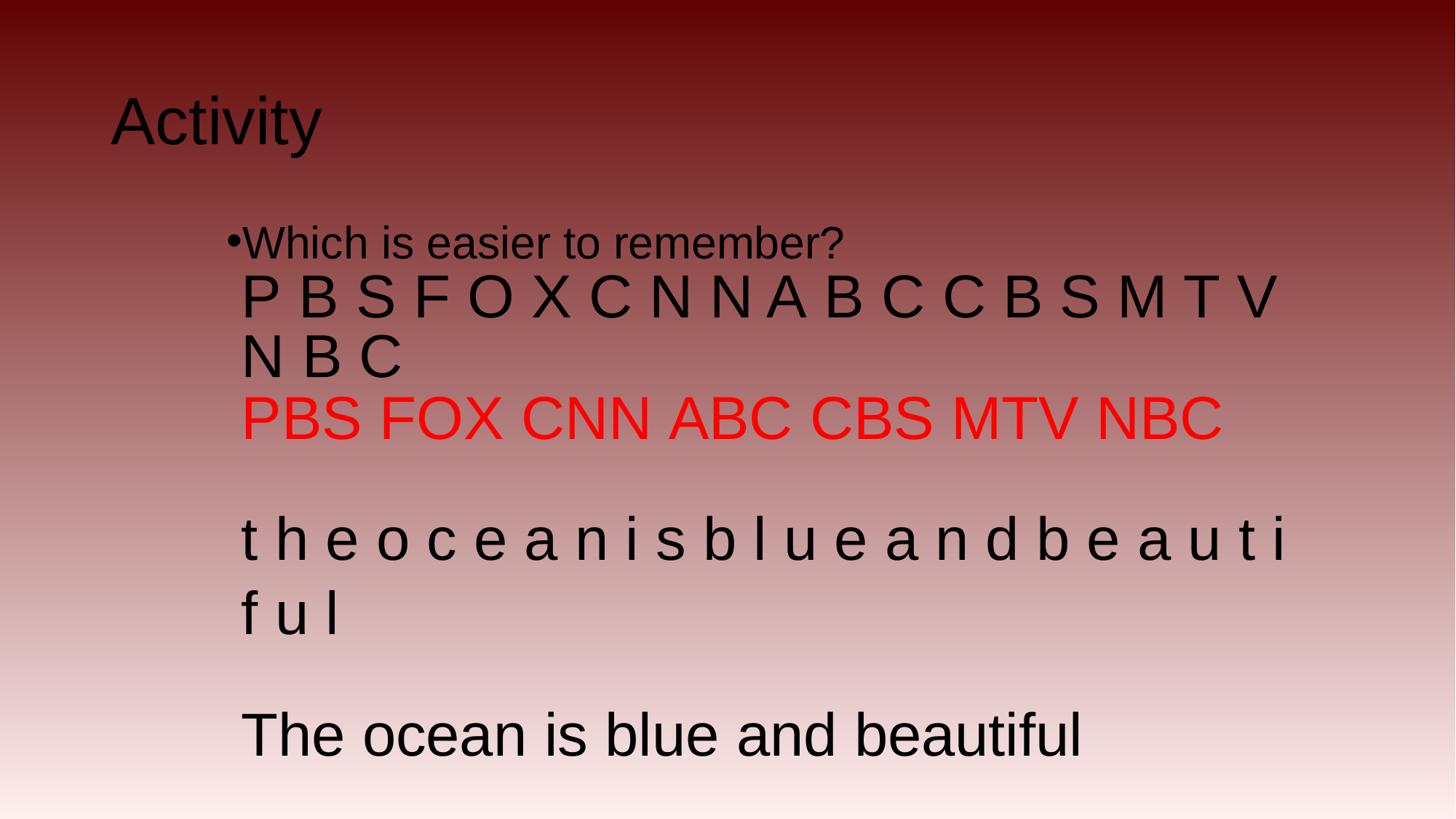

# Activity
Which is easier to remember?
P B S F O X C N N A B C C B S M T V N B C
PBS FOX CNN ABC CBS MTV NBC
t h e o c e a n i s b l u e a n d b e a u t i f u l
The ocean is blue and beautiful